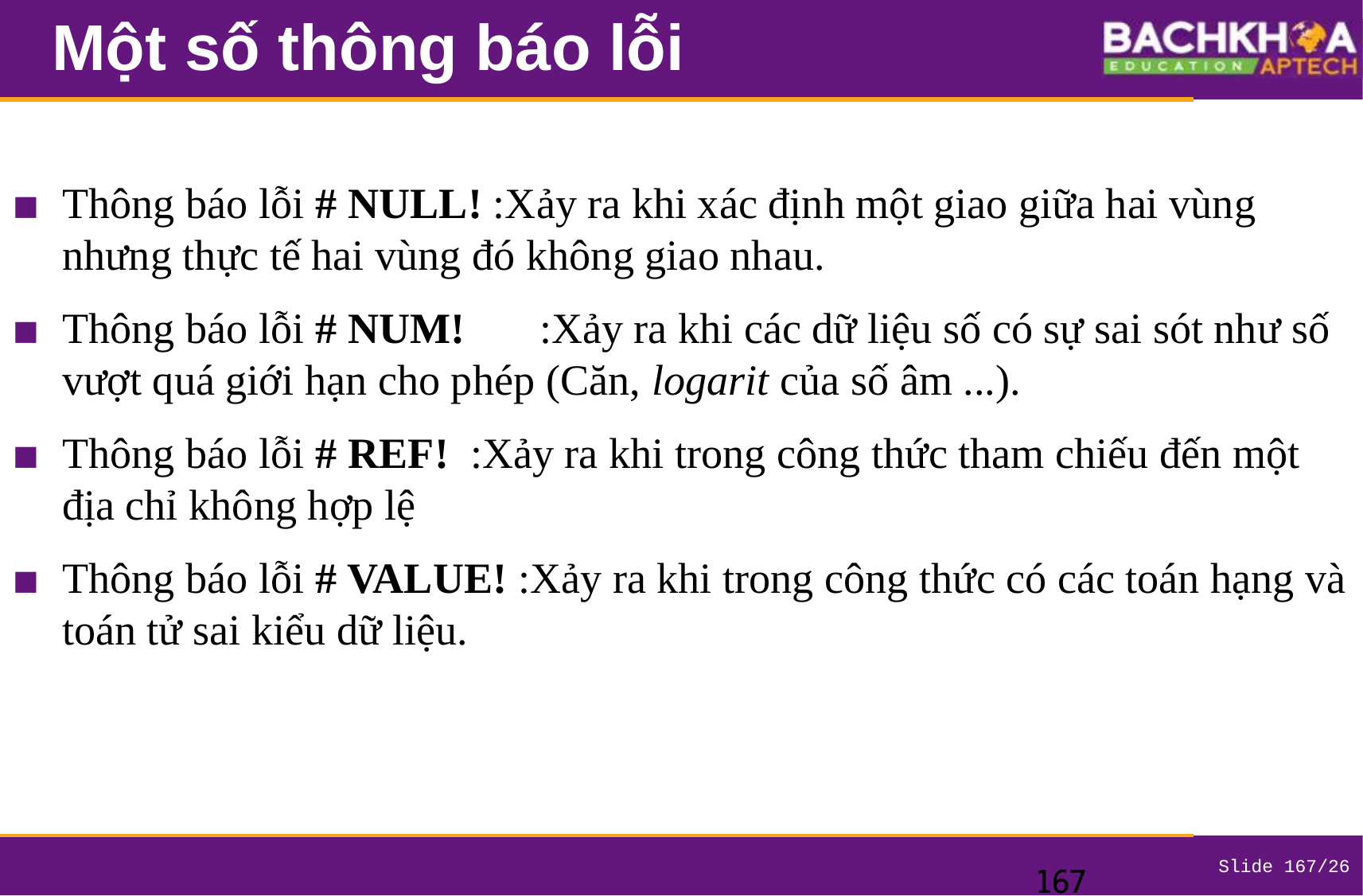

# Một số thông báo lỗi
Thông báo lỗi # NULL! :Xảy ra khi xác định một giao giữa hai vùng nhưng thực tế hai vùng đó không giao nhau.
Thông báo lỗi # NUM!	:Xảy ra khi các dữ liệu số có sự sai sót như số vượt quá giới hạn cho phép (Căn, logarit của số âm ...).
Thông báo lỗi # REF!  :Xảy ra khi trong công thức tham chiếu đến một địa chỉ không hợp lệ
Thông báo lỗi # VALUE! :Xảy ra khi trong công thức có các toán hạng và toán tử sai kiểu dữ liệu.
167